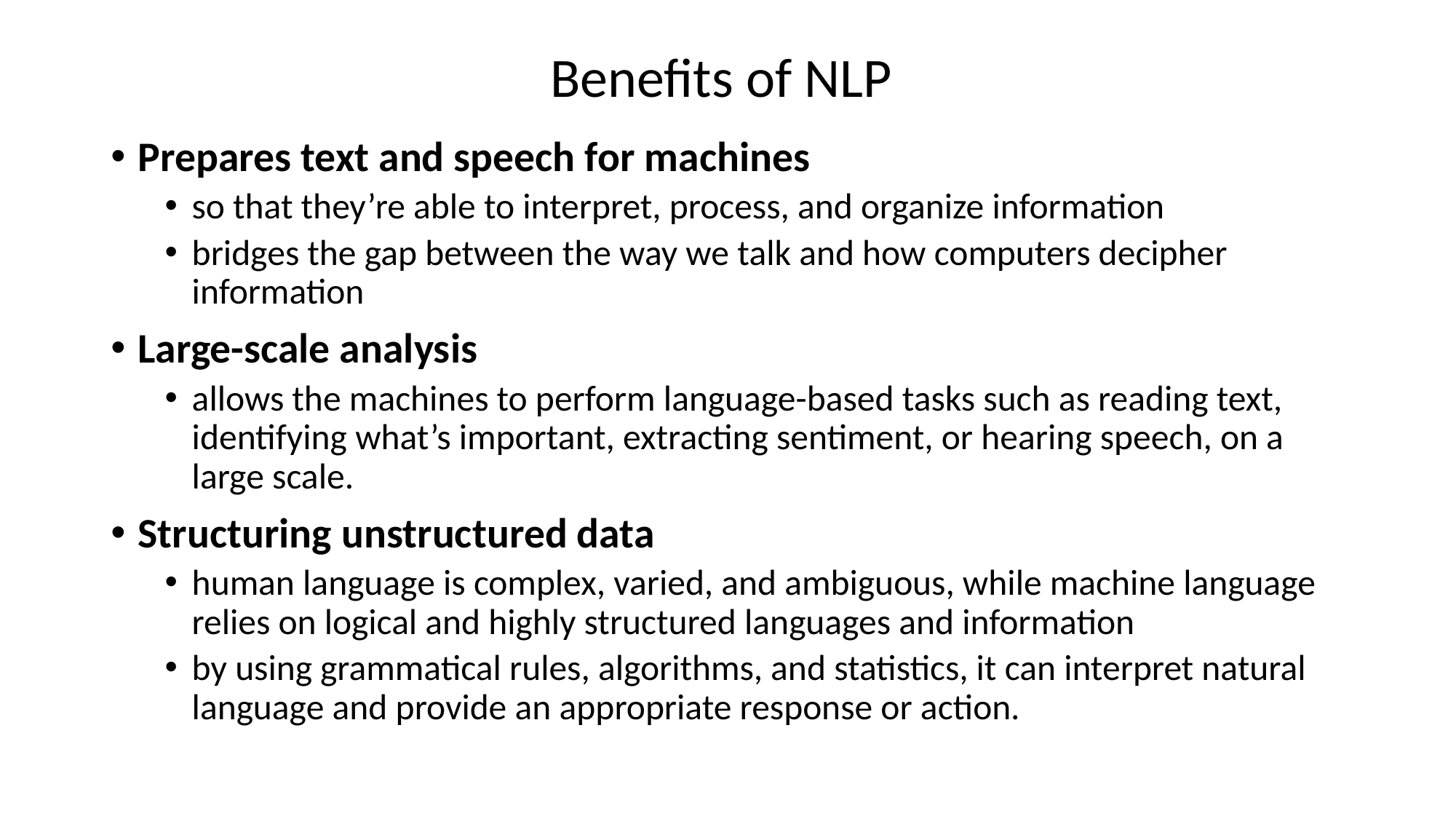

# Benefits of NLP
Prepares text and speech for machines
so that they’re able to interpret, process, and organize information
bridges the gap between the way we talk and how computers decipher information
Large-scale analysis
allows the machines to perform language-based tasks such as reading text, identifying what’s important, extracting sentiment, or hearing speech, on a large scale.
Structuring unstructured data
human language is complex, varied, and ambiguous, while machine language relies on logical and highly structured languages and information
by using grammatical rules, algorithms, and statistics, it can interpret natural language and provide an appropriate response or action.